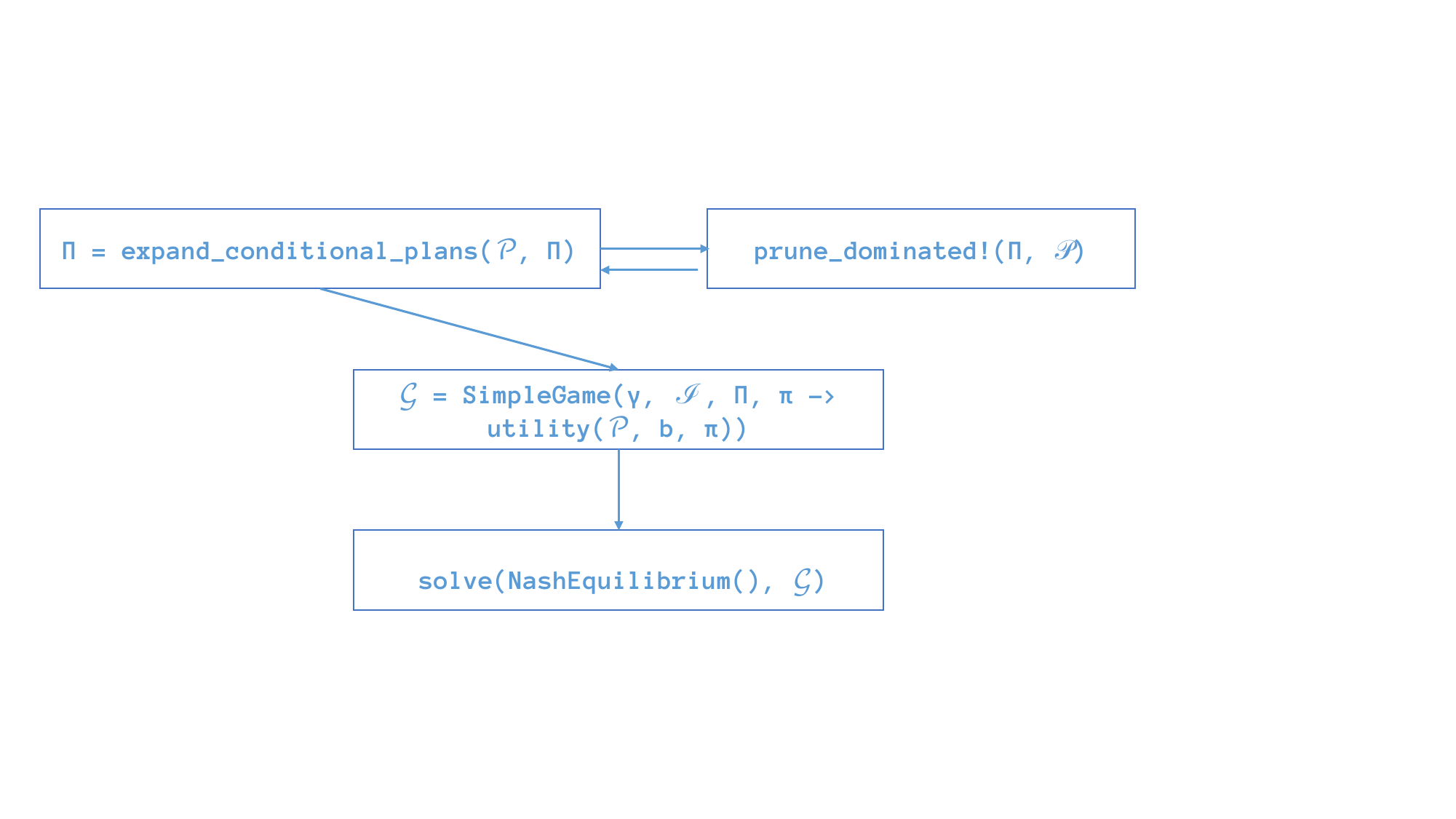

Π = expand_conditional_plans(𝒫, Π)
prune_dominated!(Π, 𝒫)
𝒢 = SimpleGame(γ, ℐ, Π, π -> utility(𝒫, b, π))
solve(NashEquilibrium(), 𝒢)